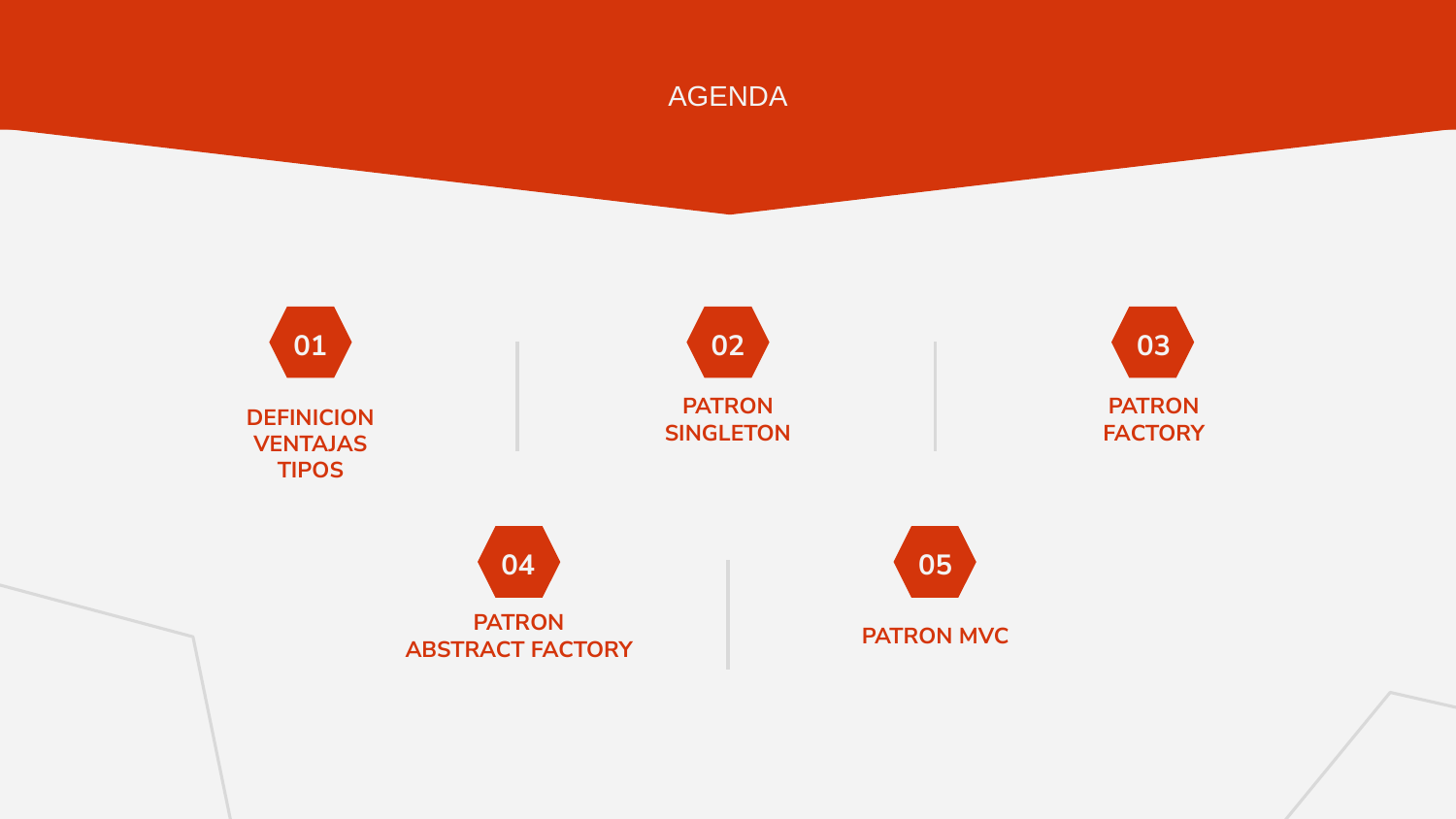

AGENDA
01
02
03
PATRON
SINGLETON
PATRON
FACTORY
# DEFINICION VENTAJAS TIPOS
04
05
PATRON
ABSTRACT FACTORY
PATRON MVC